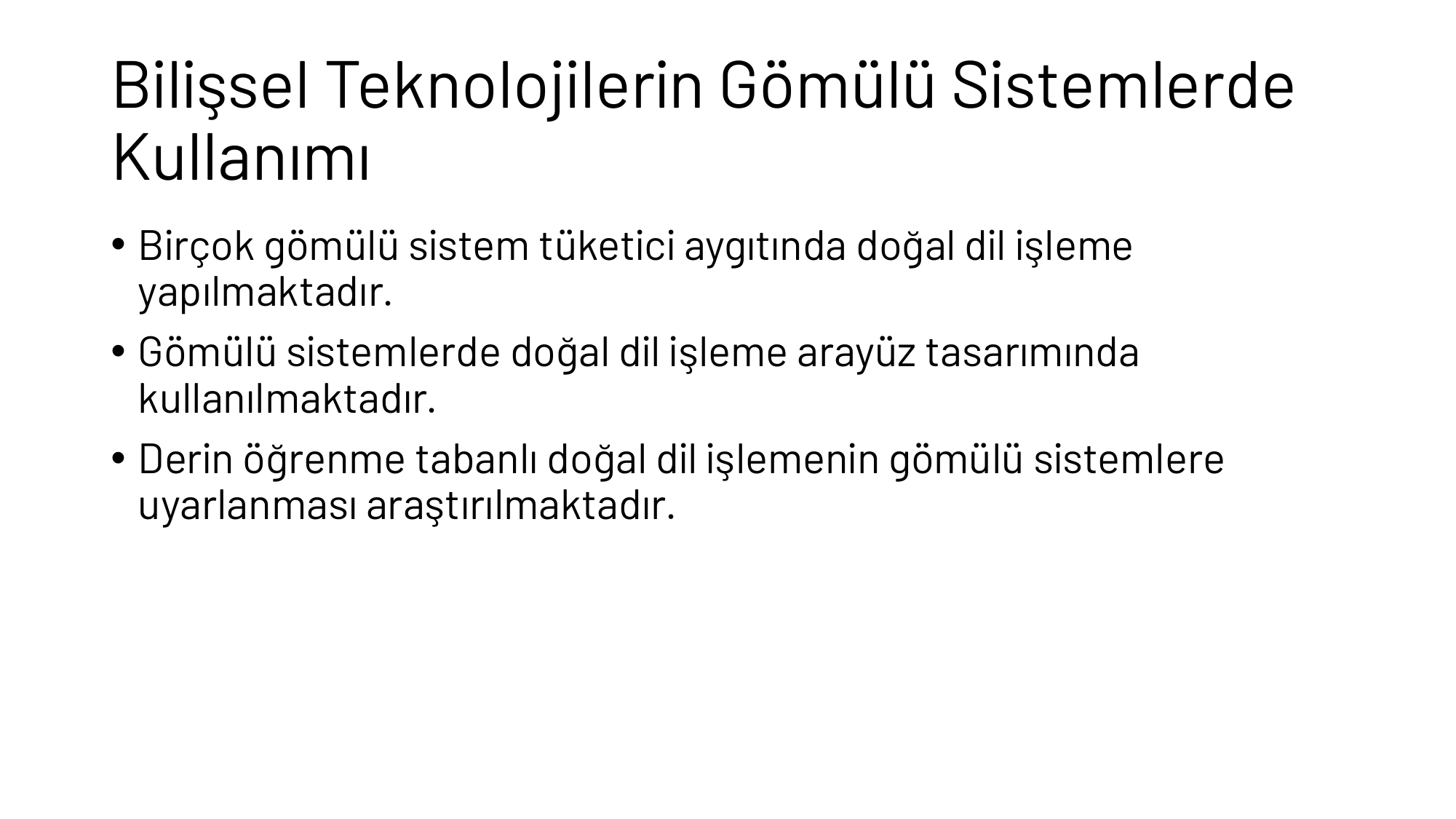

# Bilişsel Teknolojilerin Gömülü Sistemlerde Kullanımı
Birçok gömülü sistem tüketici aygıtında doğal dil işleme yapılmaktadır.
Gömülü sistemlerde doğal dil işleme arayüz tasarımında kullanılmaktadır.
Derin öğrenme tabanlı doğal dil işlemenin gömülü sistemlere uyarlanması araştırılmaktadır.